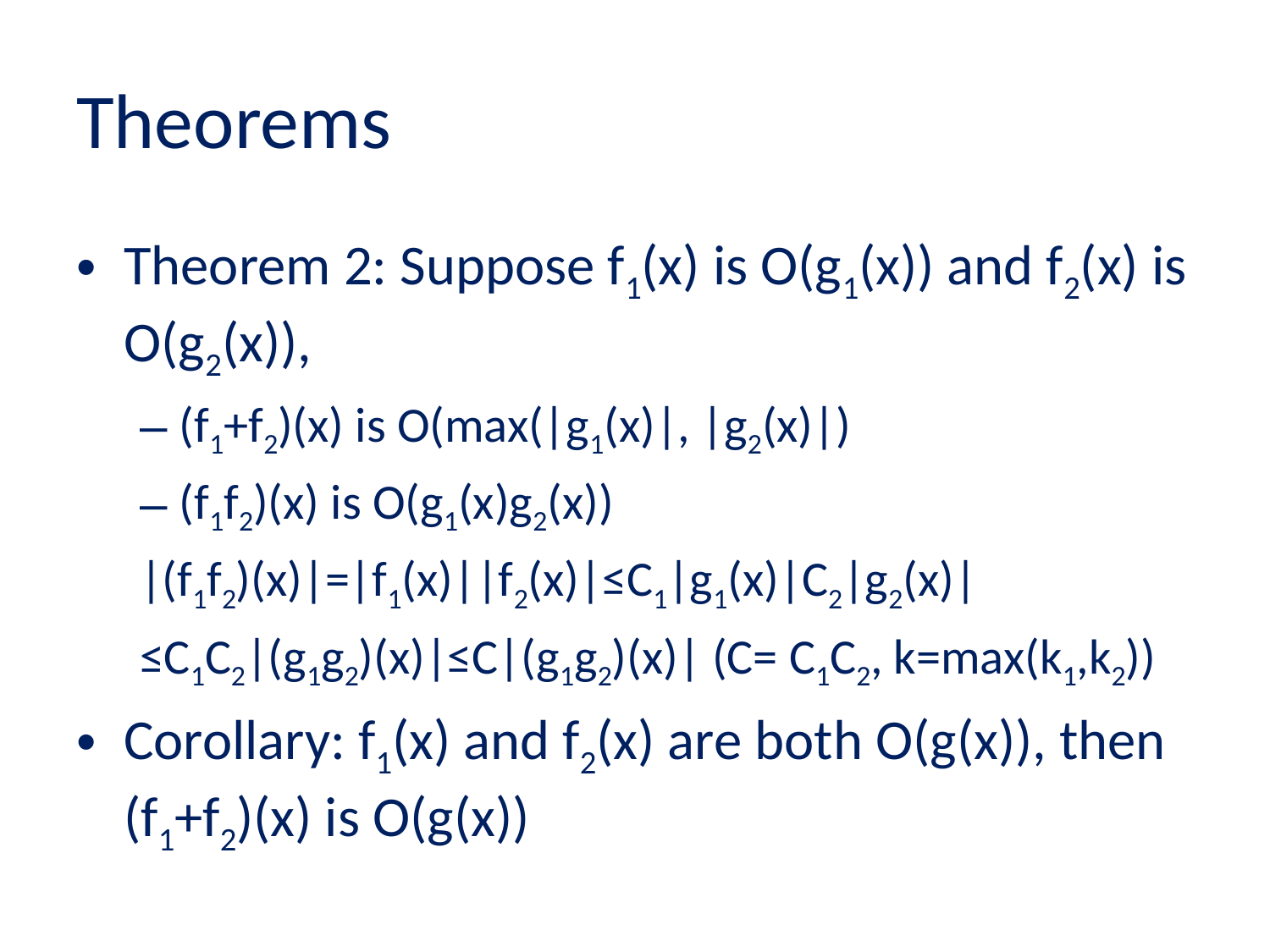

# Theorems
Theorem 2: Suppose f1(x) is O(g1(x)) and f2(x) is O(g2(x)),
(f1+f2)(x) is O(max(|g1(x)|, |g2(x)|)
(f1f2)(x) is O(g1(x)g2(x))
|(f1f2)(x)|=|f1(x)||f2(x)|≤C1|g1(x)|C2|g2(x)|
≤C1C2|(g1g2)(x)|≤C|(g1g2)(x)| (C= C1C2, k=max(k1,k2))
Corollary: f1(x) and f2(x) are both O(g(x)), then (f1+f2)(x) is O(g(x))

52